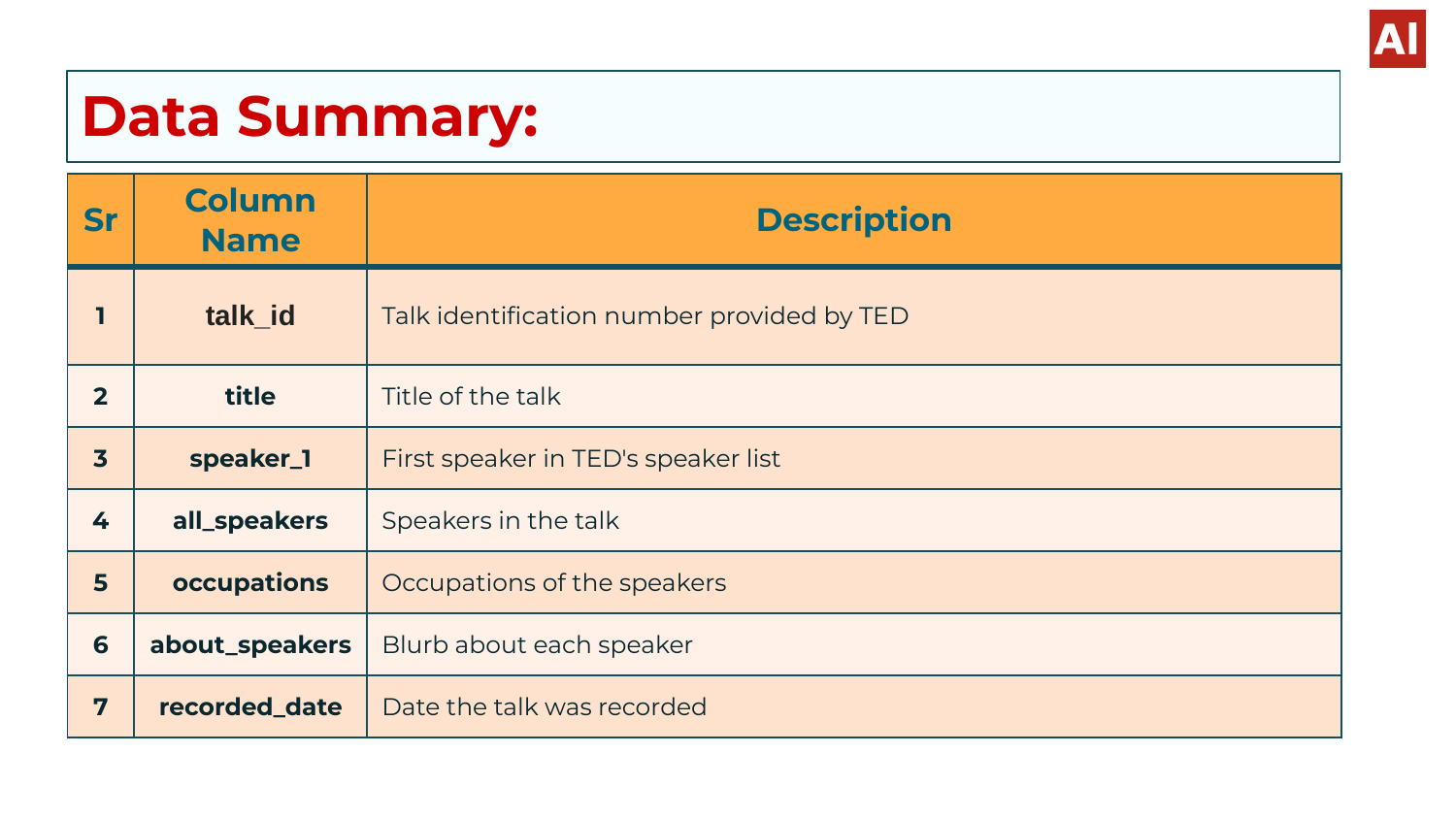

# Data Summary:
| Sr | Column Name | Description |
| --- | --- | --- |
| 1 | talk\_id | Talk identification number provided by TED |
| 2 | title | Title of the talk |
| 3 | speaker\_1 | First speaker in TED's speaker list |
| 4 | all\_speakers | Speakers in the talk |
| 5 | occupations | Occupations of the speakers |
| 6 | about\_speakers | Blurb about each speaker |
| 7 | recorded\_date | Date the talk was recorded |